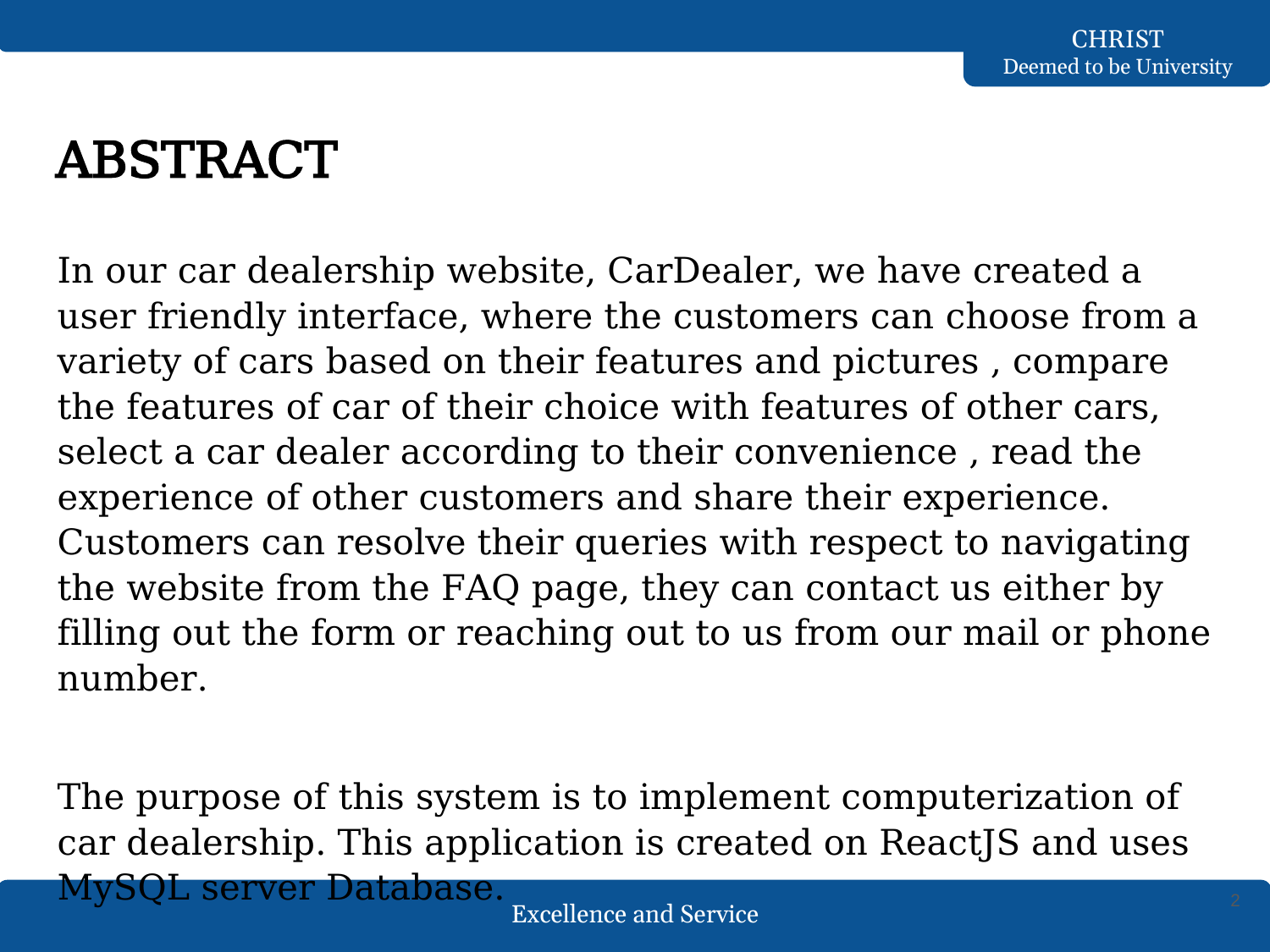

# ABSTRACT
In our car dealership website, CarDealer, we have created a user friendly interface, where the customers can choose from a variety of cars based on their features and pictures , compare the features of car of their choice with features of other cars, select a car dealer according to their convenience , read the experience of other customers and share their experience. Customers can resolve their queries with respect to navigating the website from the FAQ page, they can contact us either by filling out the form or reaching out to us from our mail or phone number.

The purpose of this system is to implement computerization of car dealership. This application is created on ReactJS and uses MySQL server Database.

2